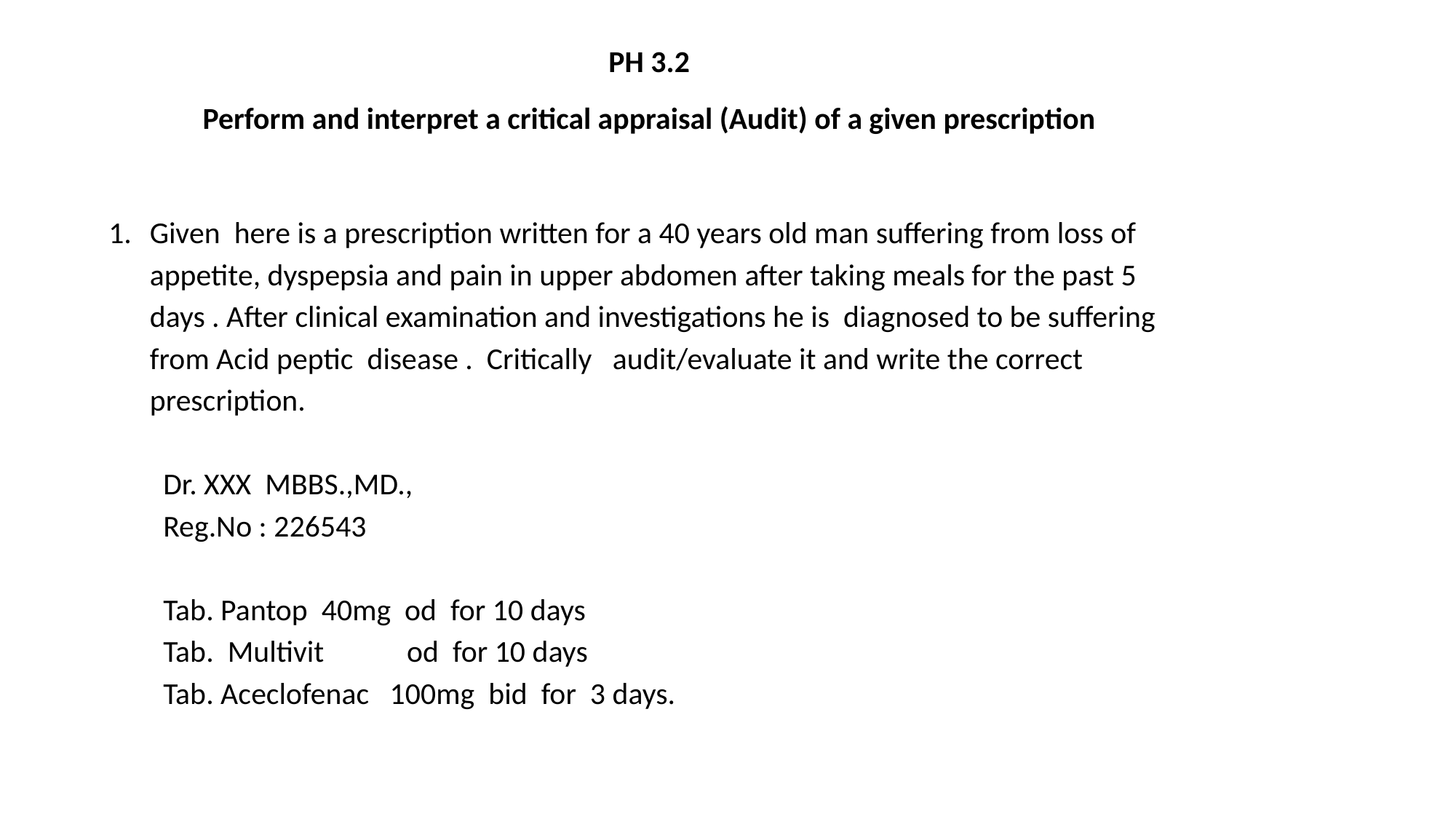

PH 3.2
Perform and interpret a critical appraisal (Audit) of a given prescription

Given  here is a prescription written for a 40 years old man suffering from loss of appetite, dyspepsia and pain in upper abdomen after taking meals for the past 5 days . After clinical examination and investigations he is  diagnosed to be suffering from Acid peptic  disease .  Critically   audit/evaluate it and write the correct prescription.

Dr. XXX  MBBS.,MD.,
Reg.No : 226543

Tab. Pantop  40mg  od  for 10 days
Tab.  Multivit            od  for 10 days
Tab. Aceclofenac   100mg  bid  for  3 days.